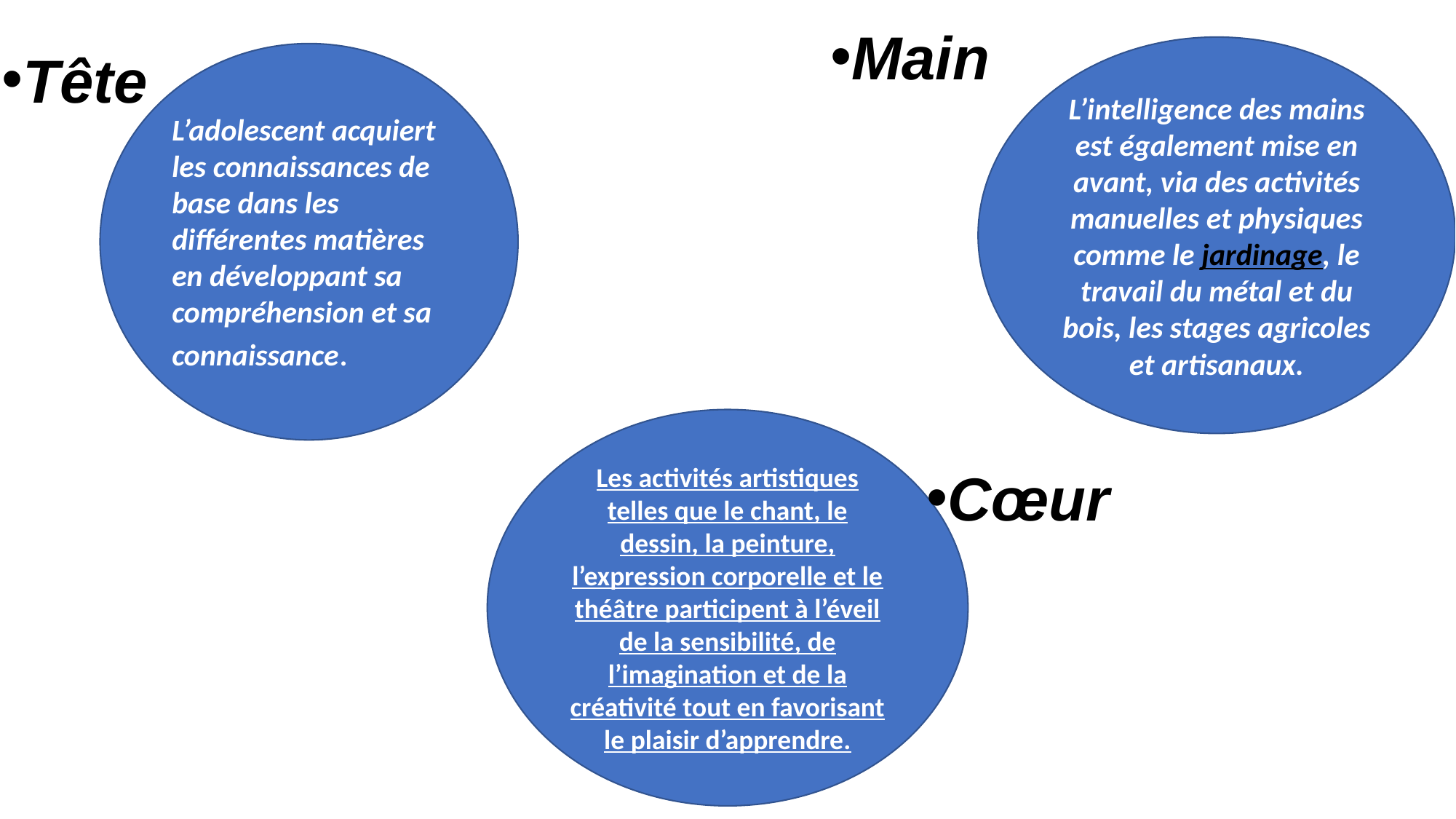

Main
Tête
L’intelligence des mains est également mise en avant, via des activités manuelles et physiques comme le jardinage, le travail du métal et du bois, les stages agricoles et artisanaux.
#
L’adolescent acquiert les connaissances de base dans les différentes matières en développant sa compréhension et sa connaissance.

Les activités artistiques telles que le chant, le dessin, la peinture, l’expression corporelle et le théâtre participent à l’éveil de la sensibilité, de l’imagination et de la créativité tout en favorisant le plaisir d’apprendre.
Cœur